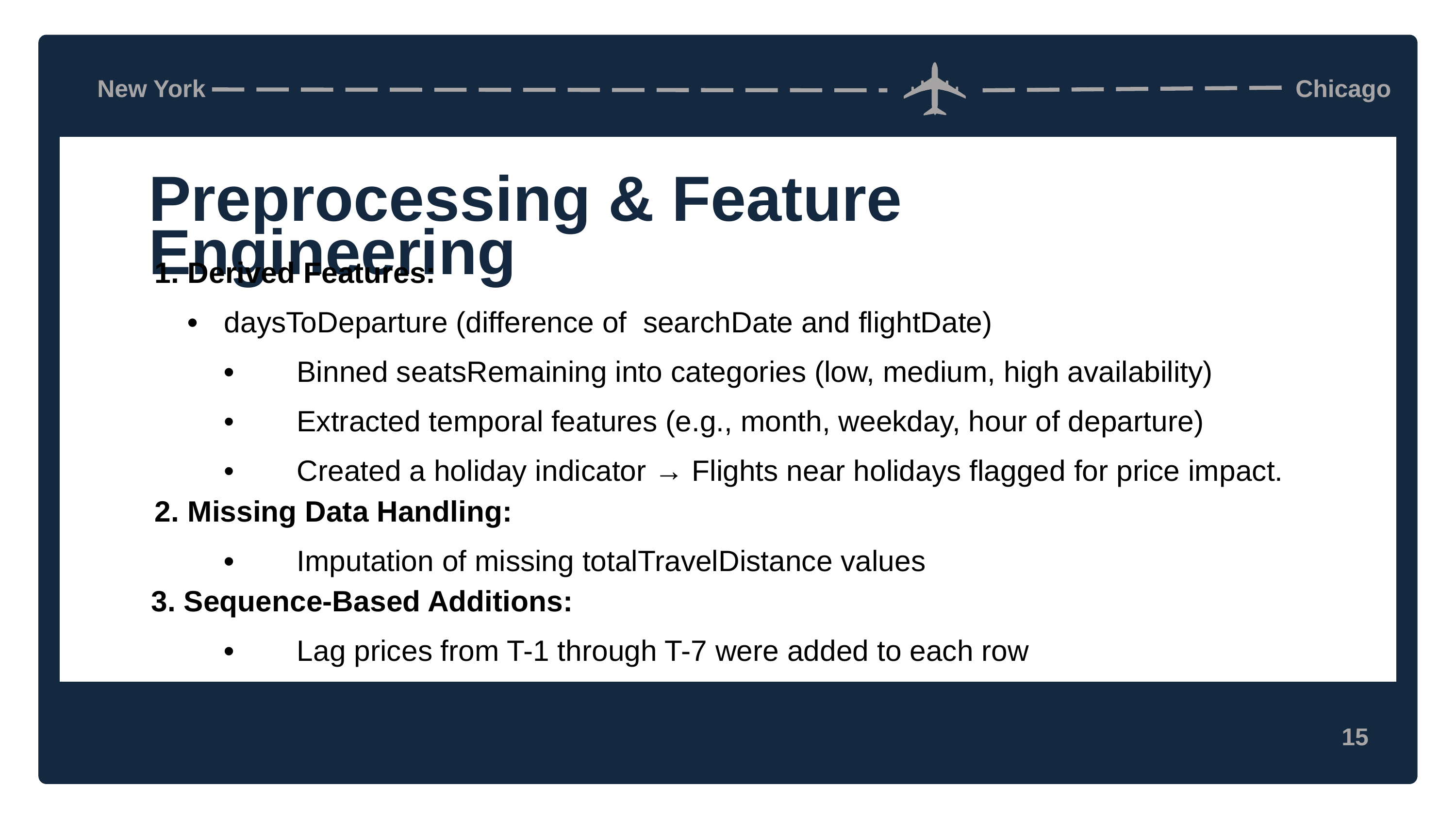

New York
Chicago

Preprocessing & Feature Engineering
Derived Features:
•	daysToDeparture (difference of  searchDate and flightDate)
	•	Binned seatsRemaining into categories (low, medium, high availability)
	•	Extracted temporal features (e.g., month, weekday, hour of departure)
	•	Created a holiday indicator → Flights near holidays flagged for price impact.
Missing Data Handling:
	•	Imputation of missing totalTravelDistance values
3. Sequence-Based Additions:
	•	Lag prices from T-1 through T-7 were added to each row
15